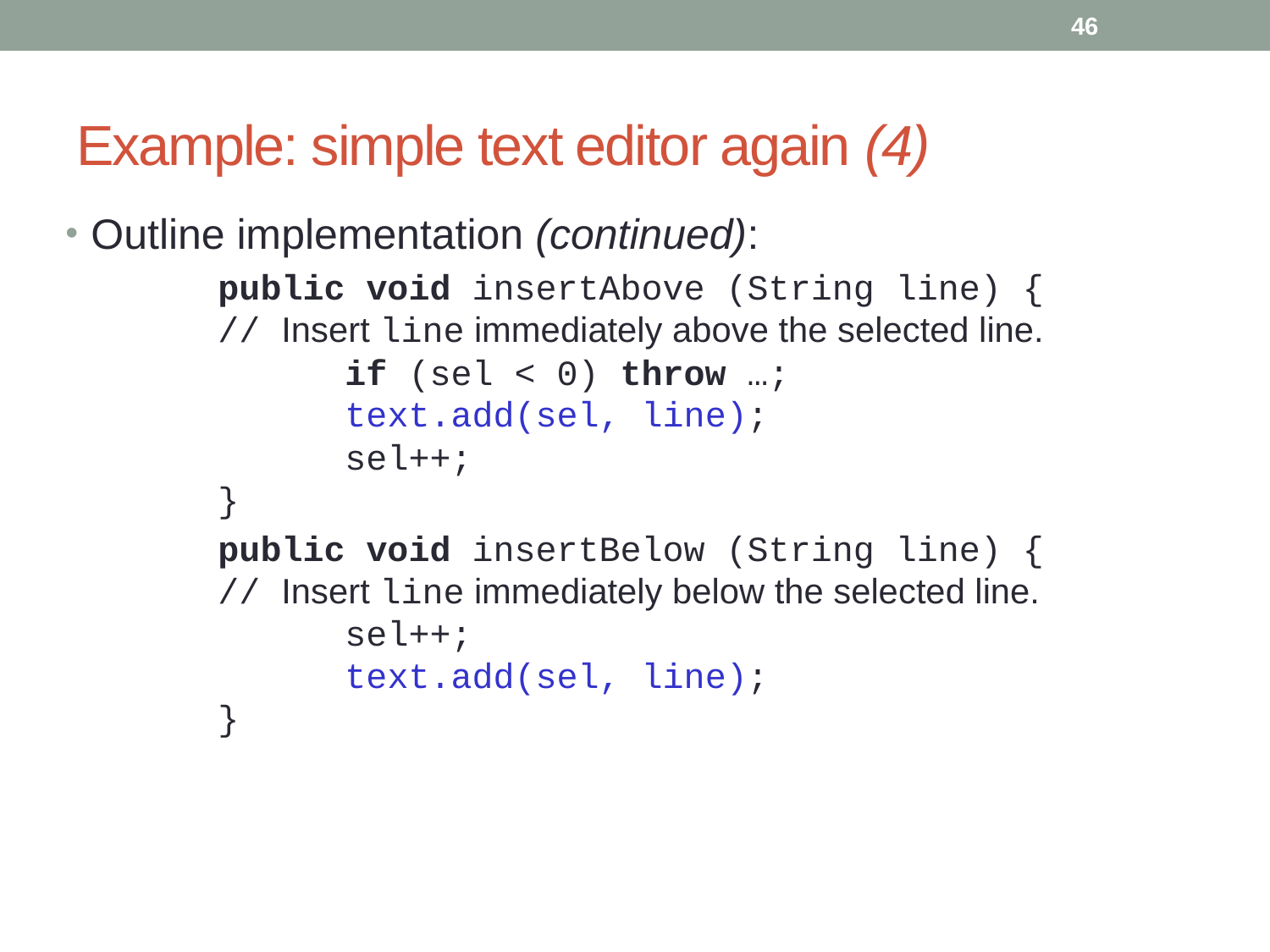

46
# Example: simple text editor again (4)
Outline implementation (continued):
		public void insertAbove (String line) {
	// Insert line immediately above the selected line.
		if (sel < 0) throw …;
		text.add(sel, line);
		sel++;
	}
		public void insertBelow (String line) {
	// Insert line immediately below the selected line.
		sel++;
		text.add(sel, line);
	}